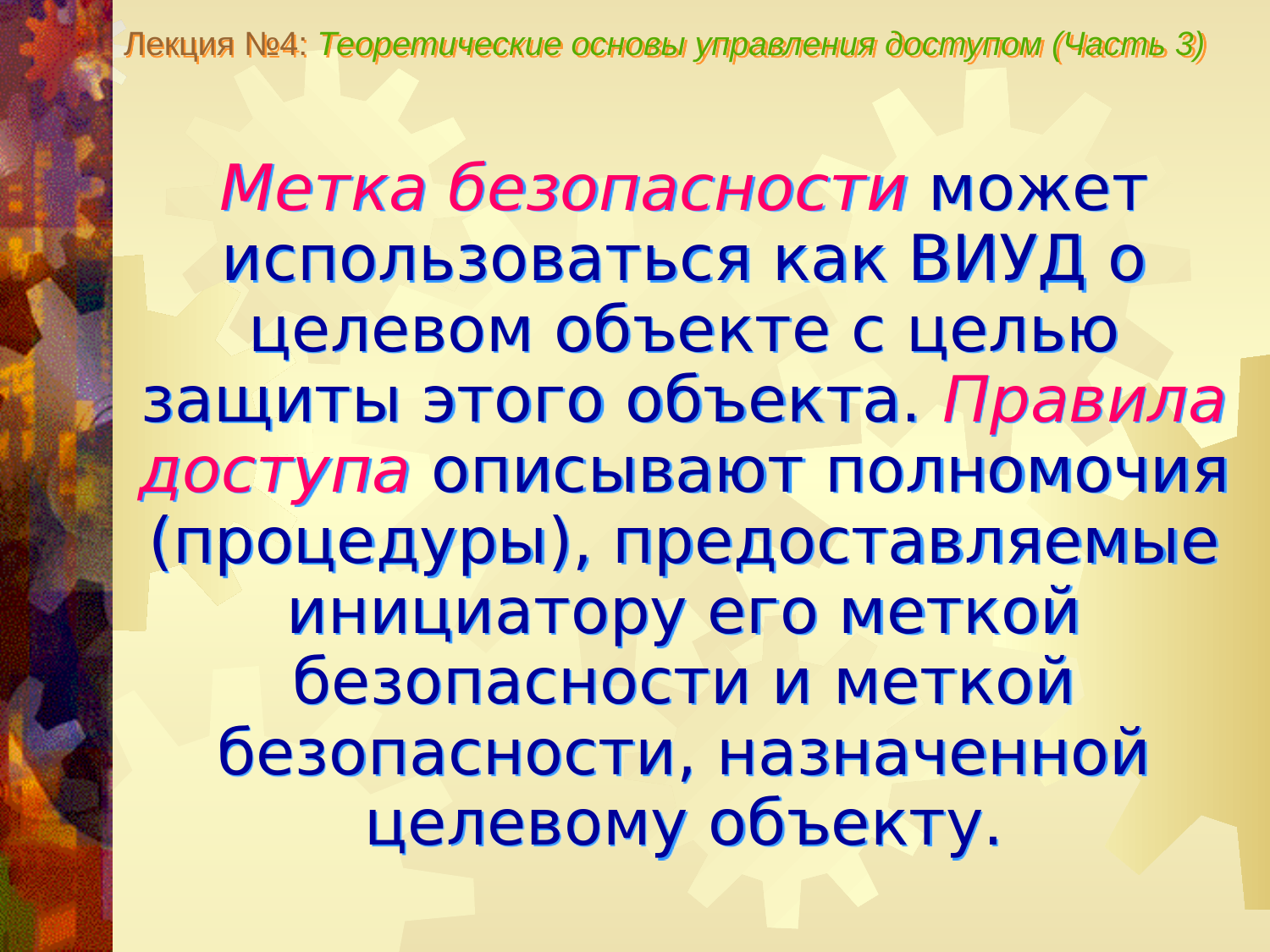

Лекция №4: Теоретические основы управления доступом (Часть 3)
Метка безопасности может использоваться как ВИУД о целевом объекте с целью защиты этого объекта. Правила доступа описывают полномочия (процедуры), предоставляемые инициатору его меткой безопасности и меткой безопасности, назначенной целевому объекту.